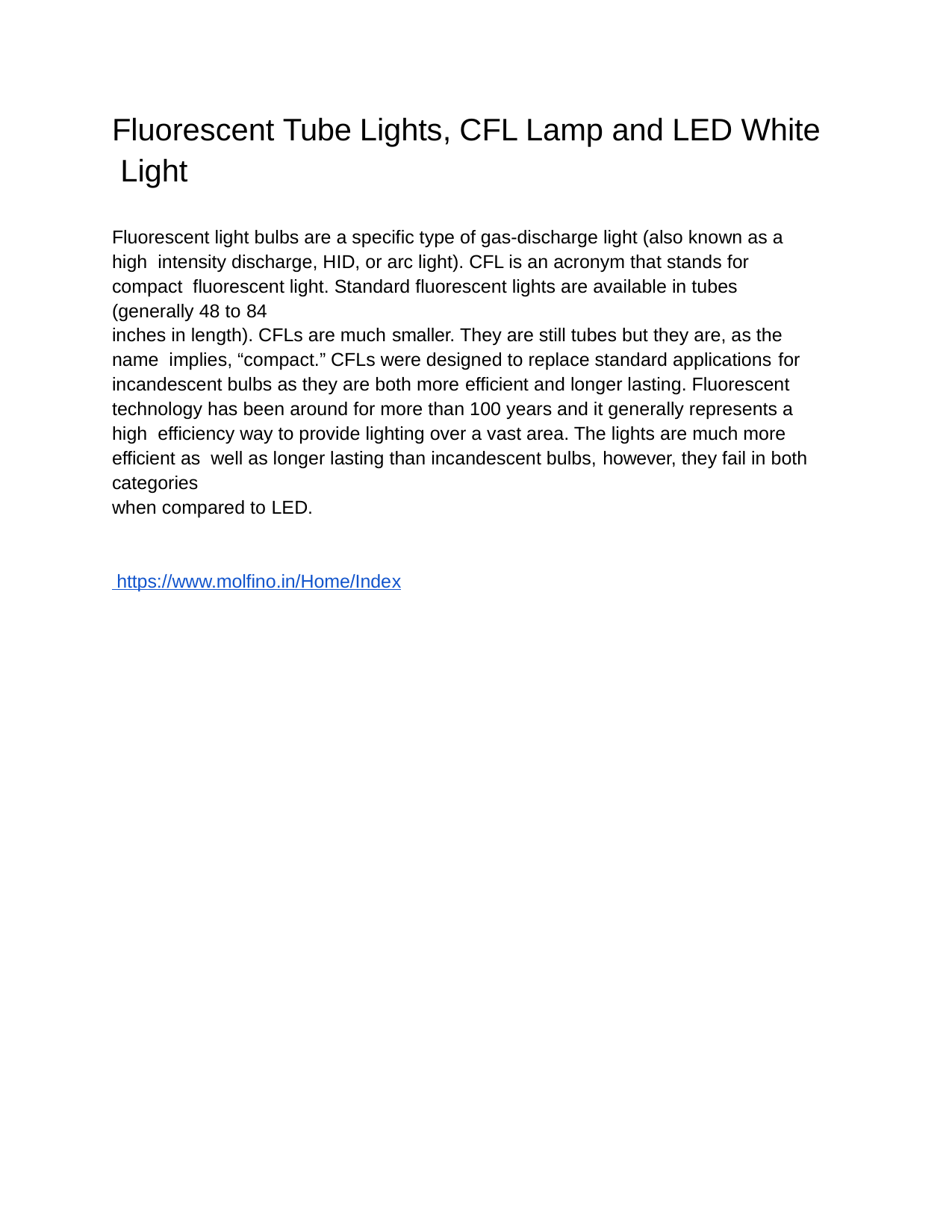

Fluorescent Tube Lights, CFL Lamp and LED White  Light
Fluorescent light bulbs are a specific type of gas-discharge light (also known as a high  intensity discharge, HID, or arc light). CFL is an acronym that stands for compact  fluorescent light. Standard fluorescent lights are available in tubes (generally 48 to 84
inches in length). CFLs are much smaller. They are still tubes but they are, as the name  implies, “compact.” CFLs were designed to replace standard applications for
incandescent bulbs as they are both more efficient and longer lasting. Fluorescent  technology has been around for more than 100 years and it generally represents a high  efficiency way to provide lighting over a vast area. The lights are much more efficient as  well as longer lasting than incandescent bulbs, however, they fail in both categories
when compared to LED.

 https://www.molfino.in/Home/Index